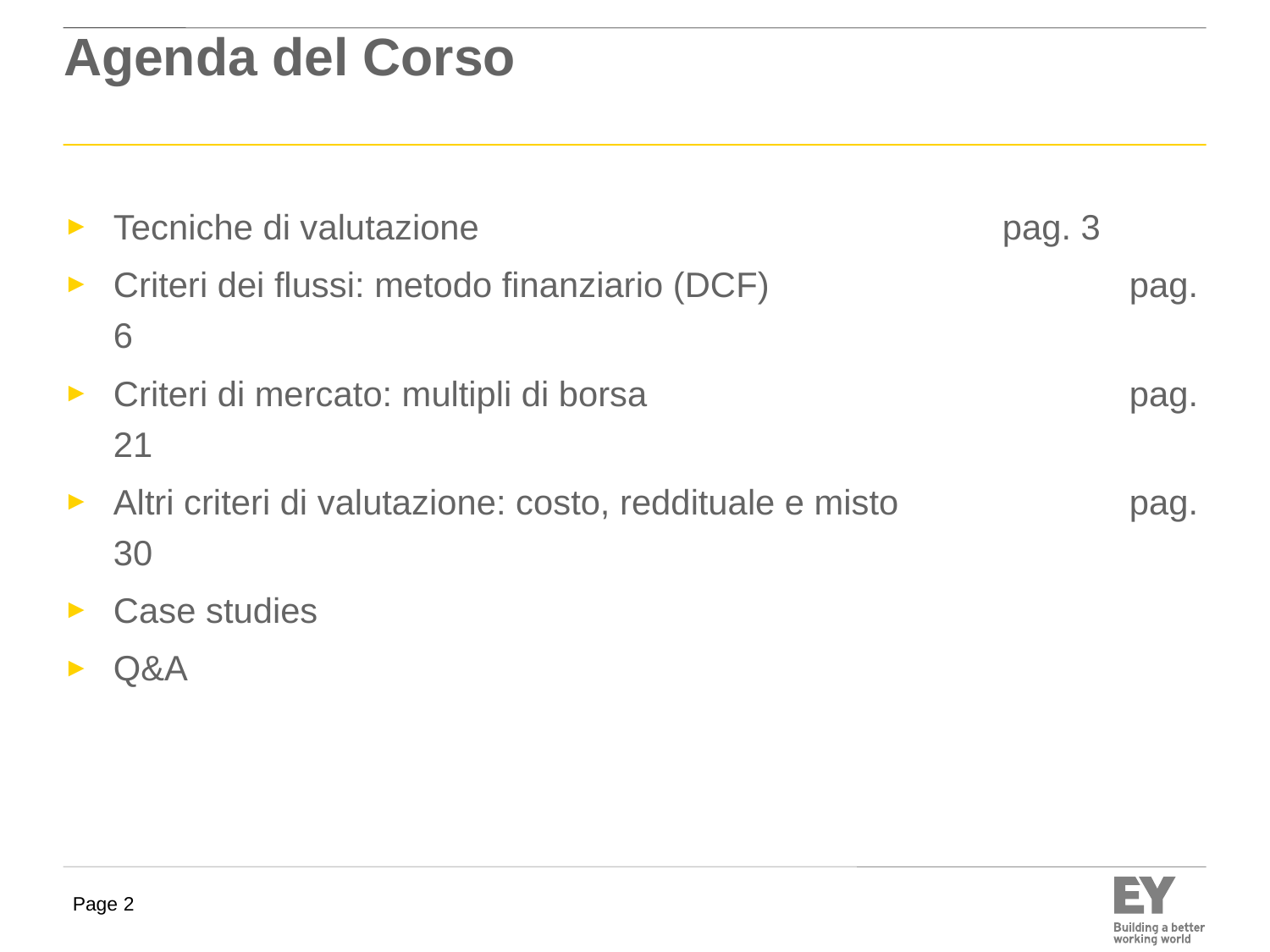

# Agenda del Corso
Tecniche di valutazione					pag. 3
Criteri dei flussi: metodo finanziario (DCF)			pag. 6
Criteri di mercato: multipli di borsa				pag. 21
Altri criteri di valutazione: costo, reddituale e misto		pag. 30
Case studies
Q&A